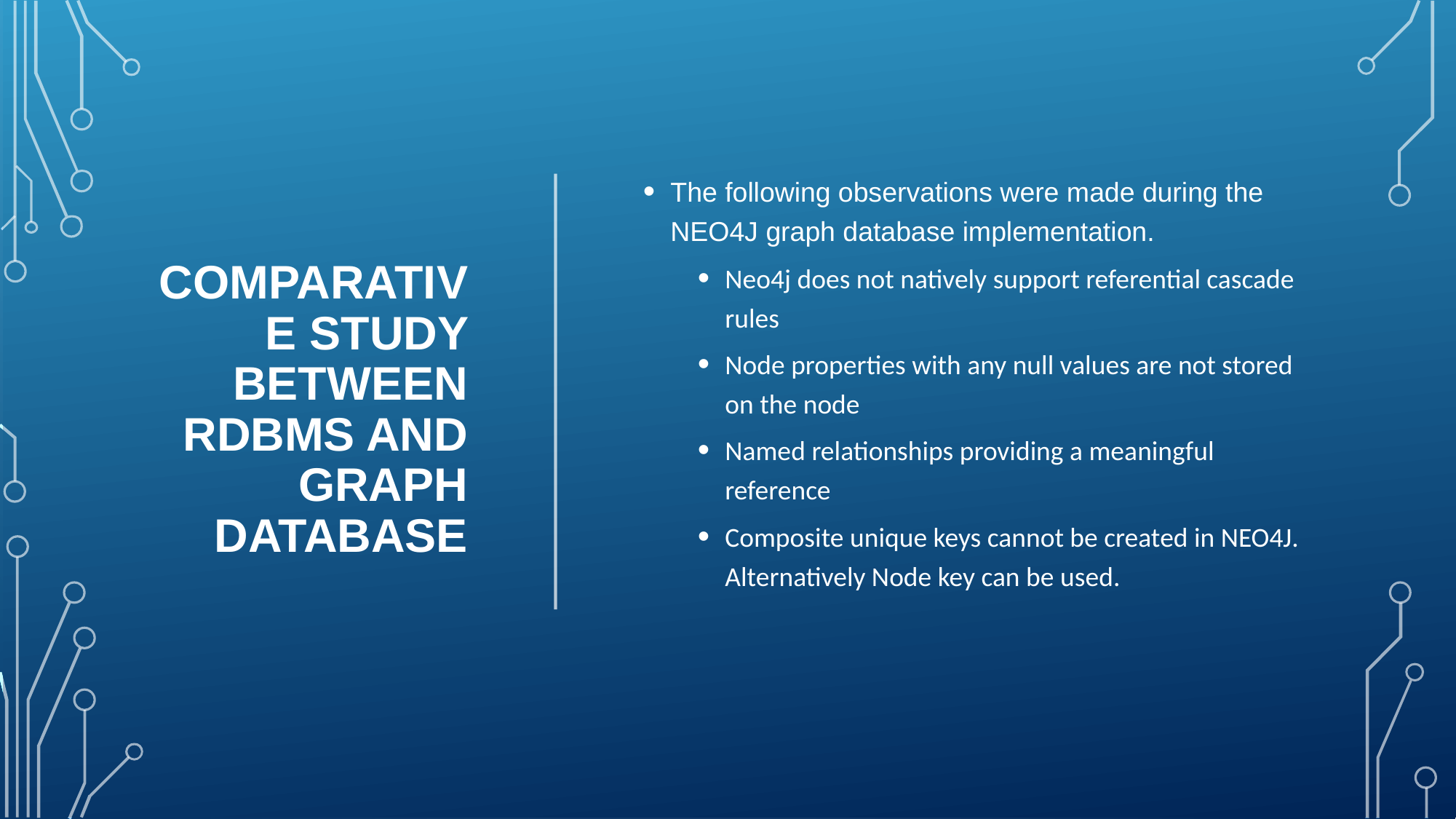

# Comparative study between rdbms and graph Database
The following observations were made during the NEO4J graph database implementation.
Neo4j does not natively support referential cascade rules
Node properties with any null values are not stored on the node
Named relationships providing a meaningful reference
Composite unique keys cannot be created in NEO4J. Alternatively Node key can be used.